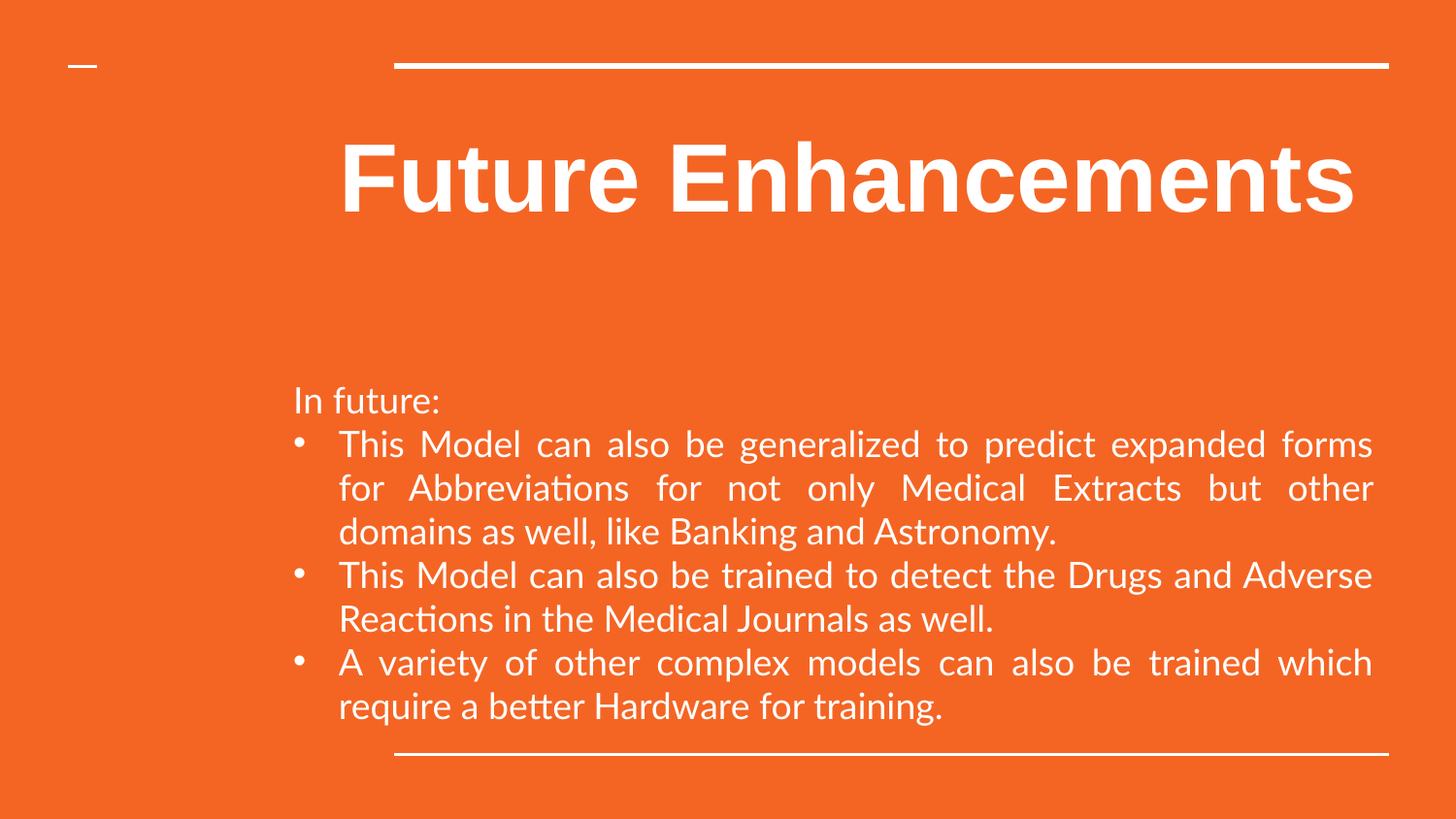

# Future Enhancements
In future:
This Model can also be generalized to predict expanded forms for Abbreviations for not only Medical Extracts but other domains as well, like Banking and Astronomy.
This Model can also be trained to detect the Drugs and Adverse Reactions in the Medical Journals as well.
A variety of other complex models can also be trained which require a better Hardware for training.